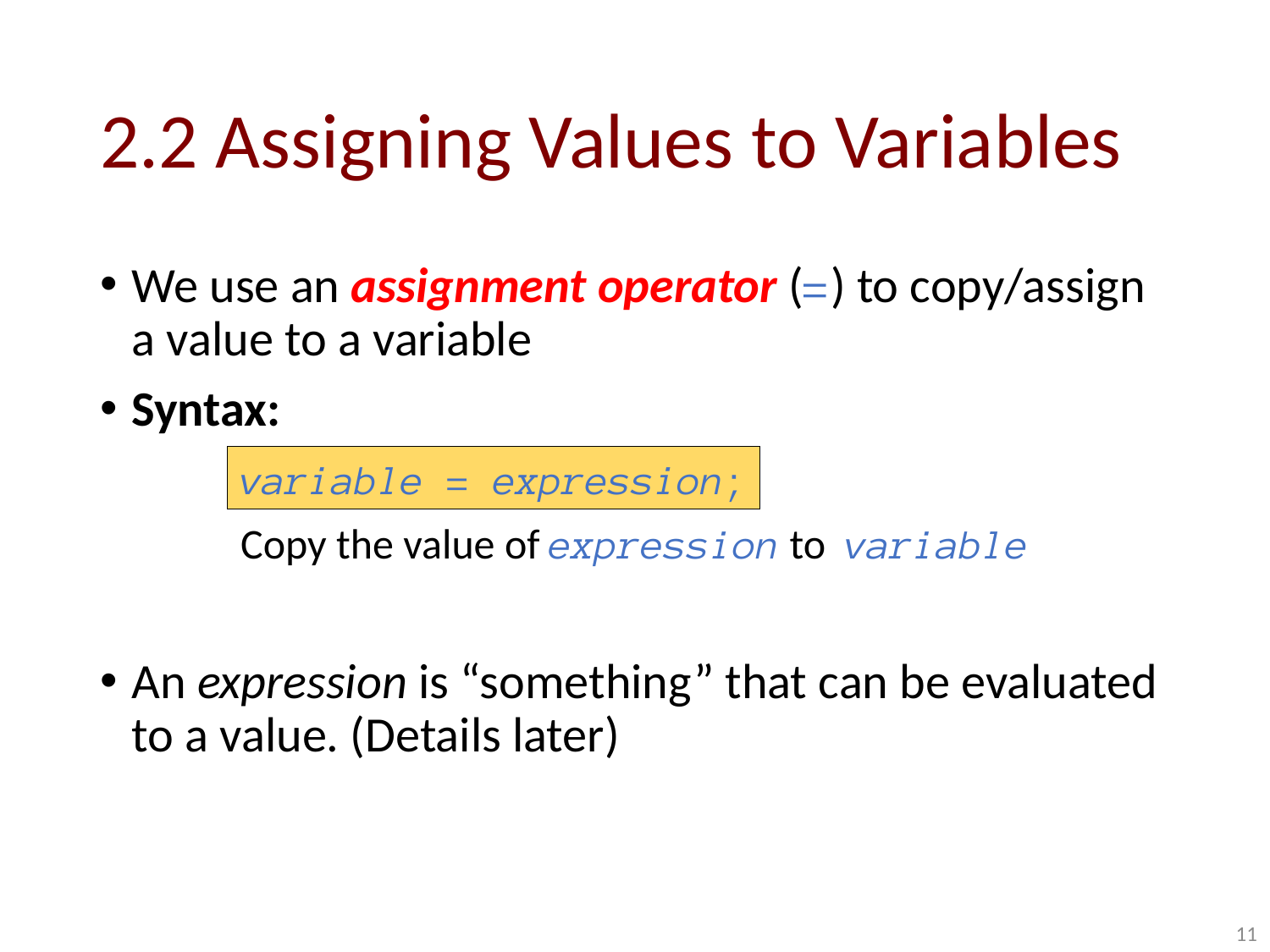

# 2.2 Assigning Values to Variables
We use an assignment operator (=) to copy/assign a value to a variable
Syntax:

An expression is “something” that can be evaluated to a value. (Details later)
variable = expression;
Copy the value of expression to  variable
11